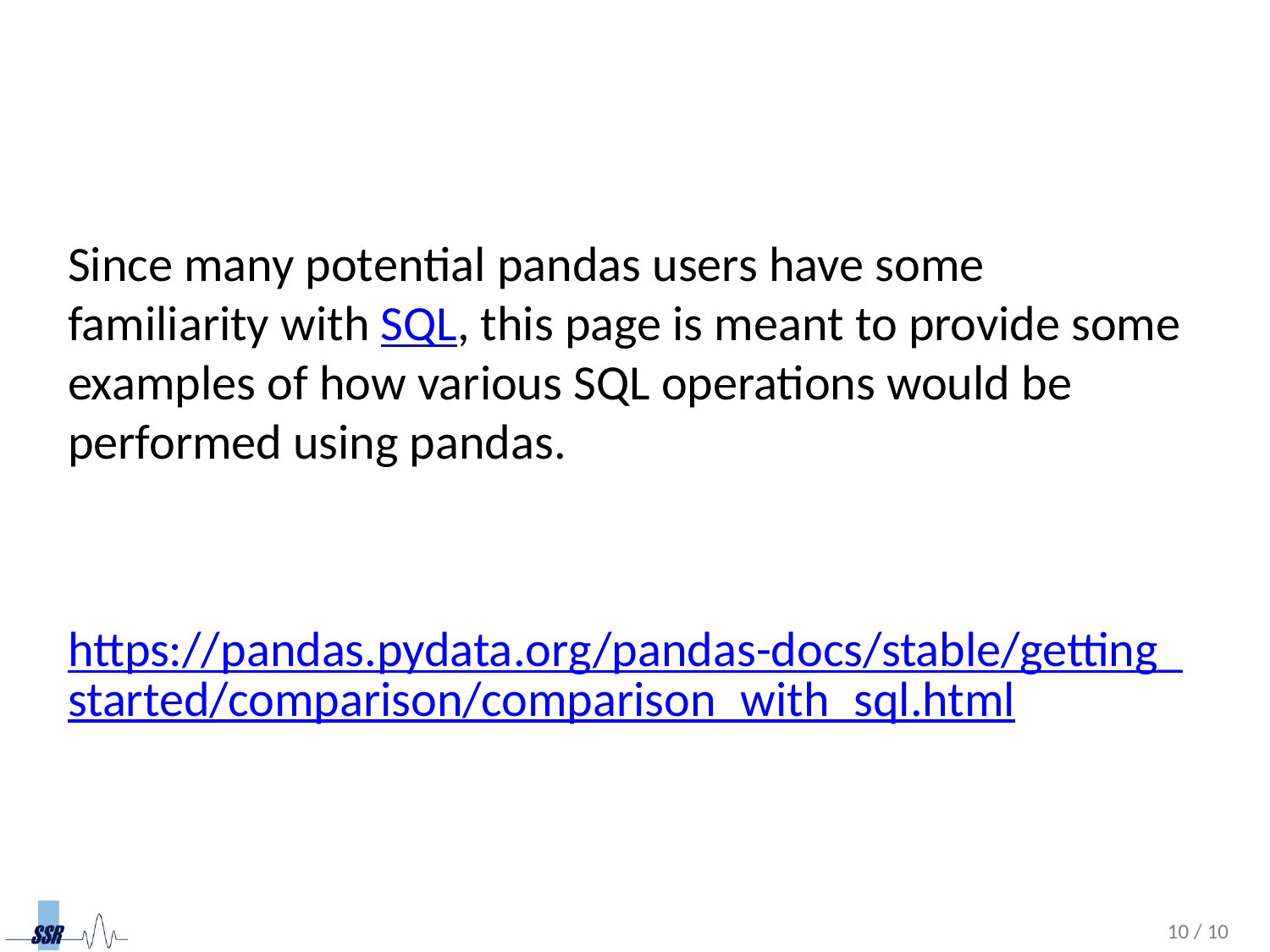

Since many potential pandas users have some familiarity with SQL, this page is meant to provide some examples of how various SQL operations would be performed using pandas.

https://pandas.pydata.org/pandas-docs/stable/getting_started/comparison/comparison_with_sql.html